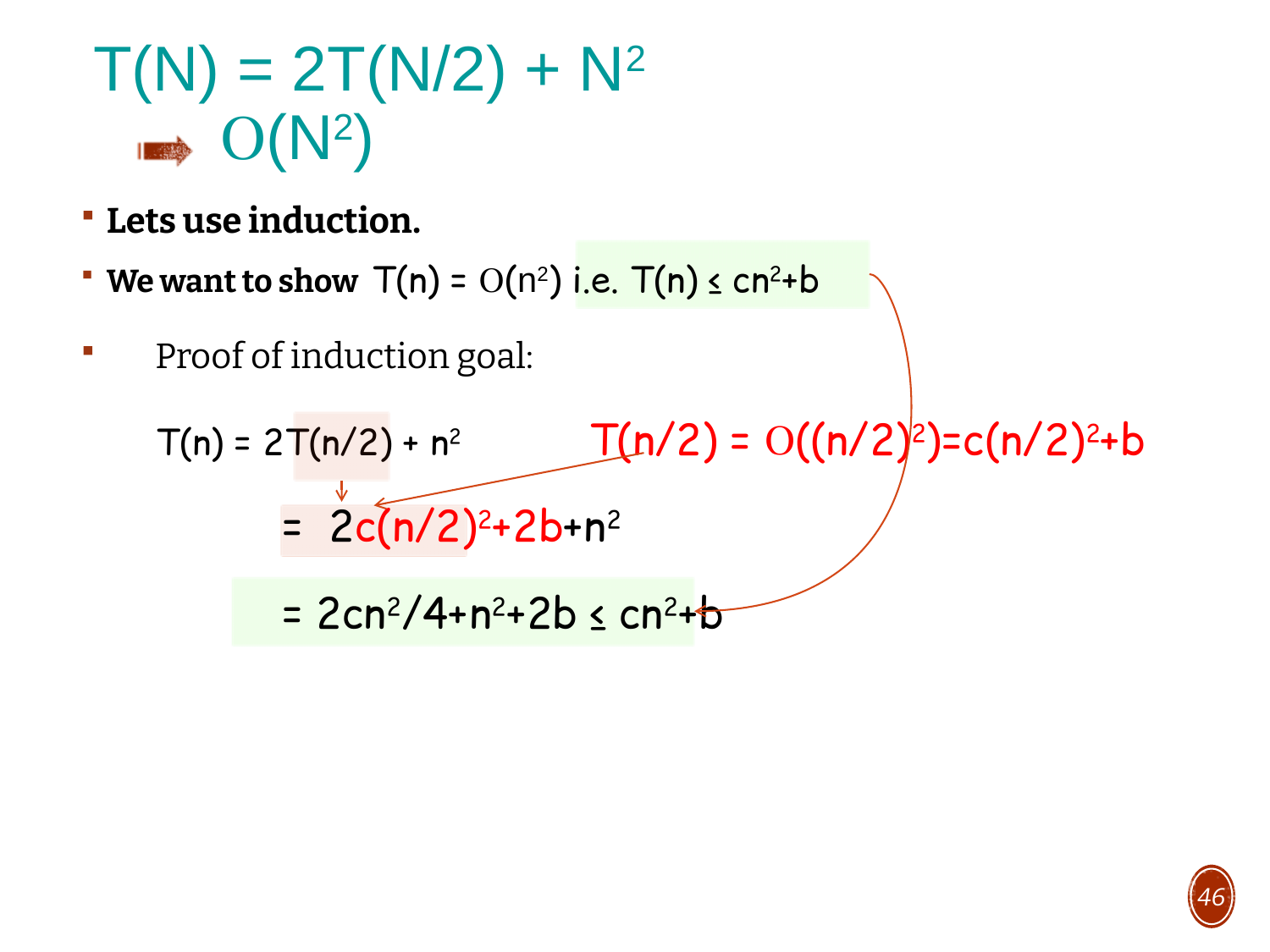

# T(n) = 2T(n/2) + n2 Ο(n2)

Lets use induction.
We want to show  T(n) = Ο(n2) i.e. T(n) ≤ cn2+b
Proof of induction goal:
	T(n) = 2T(n/2) + n2            T(n/2) = Ο((n/2)2)=c(n/2)2+b
       	=  2c(n/2)2+2b+n2
		= 2cn2/4+n2+2b ≤ cn2+b

46